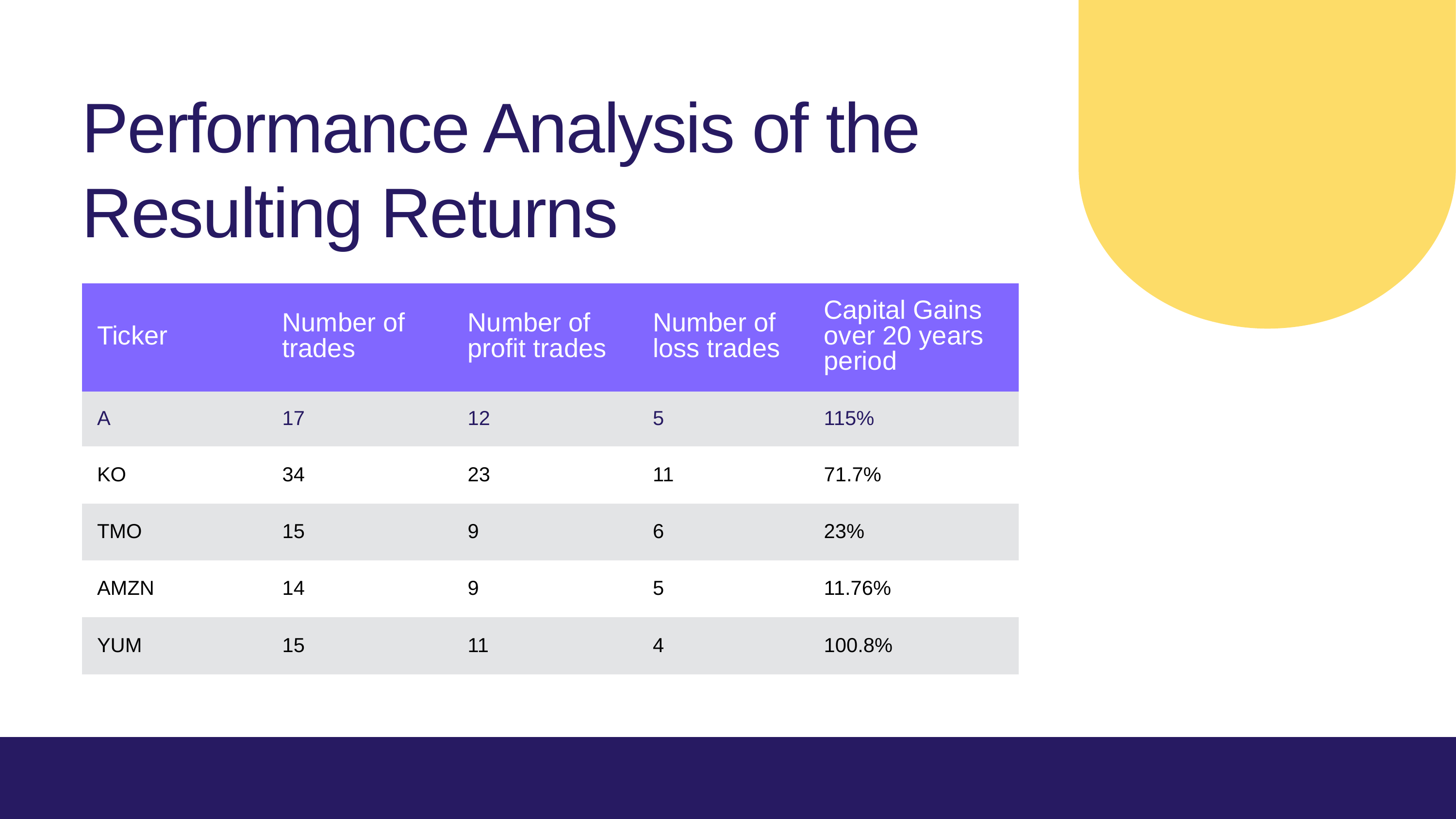

Performance Analysis of the Resulting Returns
| Ticker | Number of trades | Number of profit trades | Number of loss trades | Capital Gains over 20 years period |
| --- | --- | --- | --- | --- |
| A | 17 | 12 | 5 | 115% |
| KO | 34 | 23 | 11 | 71.7% |
| TMO | 15 | 9 | 6 | 23% |
| AMZN | 14 | 9 | 5 | 11.76% |
| YUM | 15 | 11 | 4 | 100.8% |